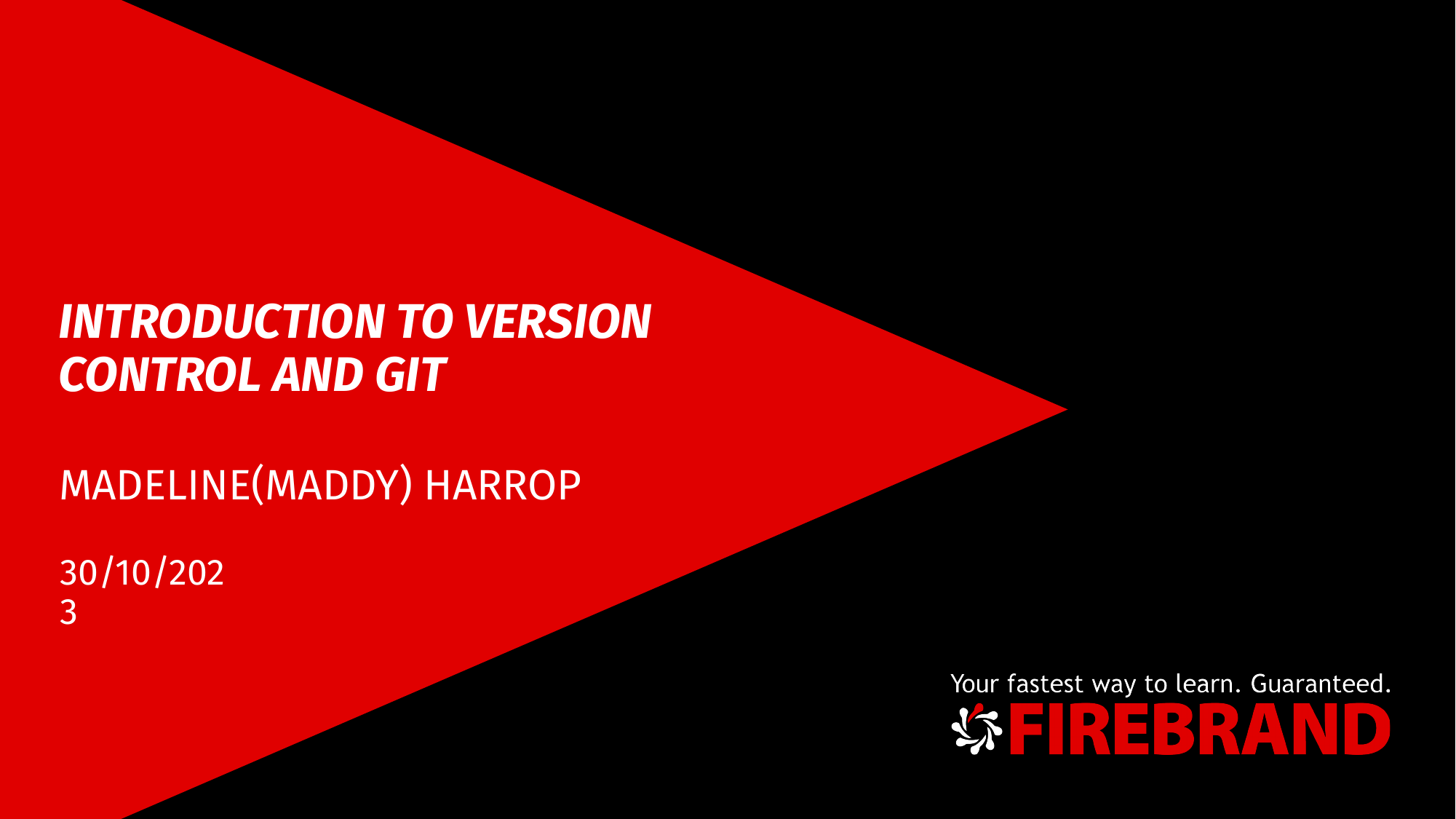

# Introduction to Version control and Git

Madeline(Maddy) Harrop
30/10/2023